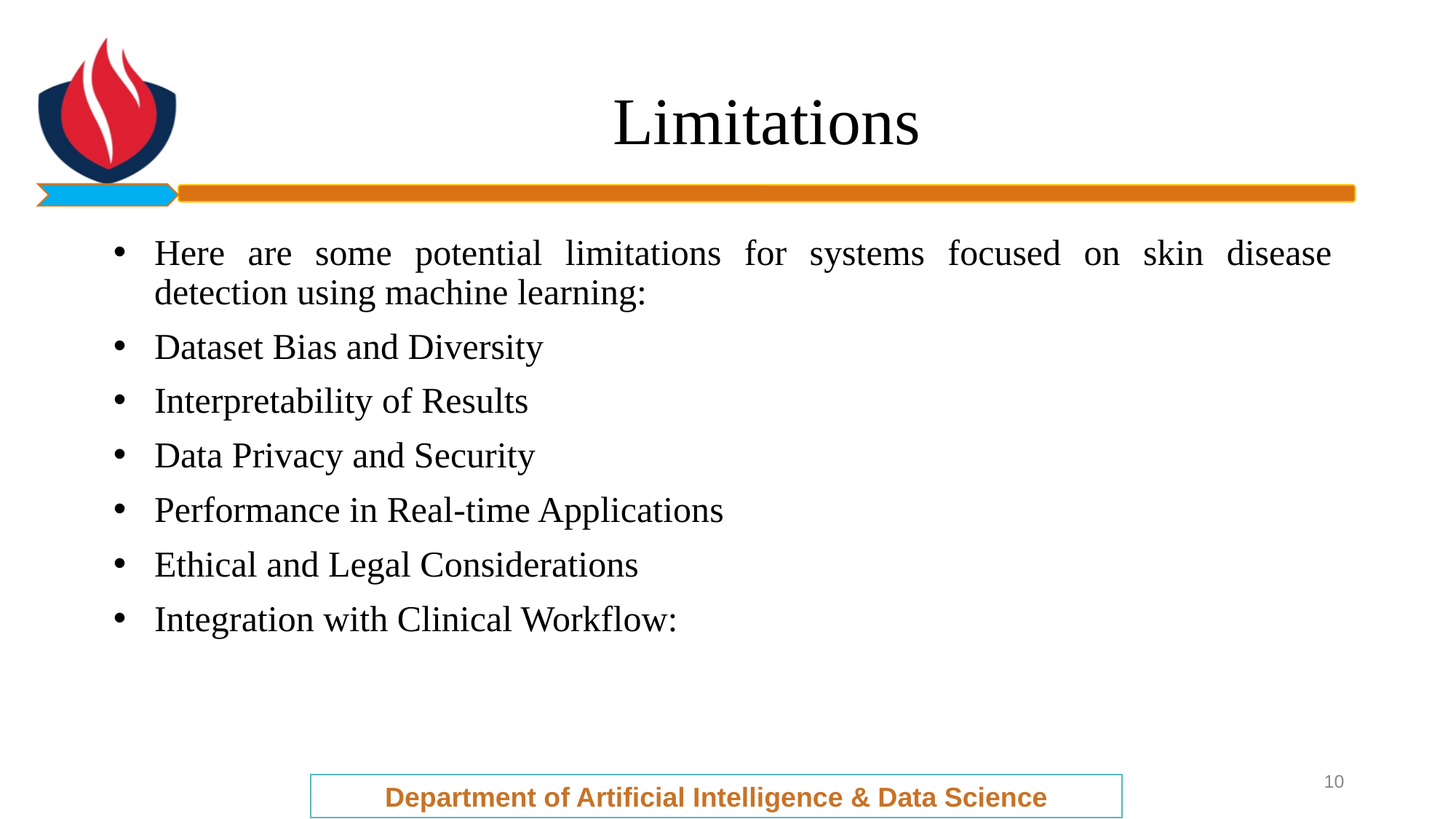

# Limitations
Here are some potential limitations for systems focused on skin disease detection using machine learning:
Dataset Bias and Diversity
Interpretability of Results
Data Privacy and Security
Performance in Real-time Applications
Ethical and Legal Considerations
Integration with Clinical Workflow:
10
Department of Artificial Intelligence & Data Science